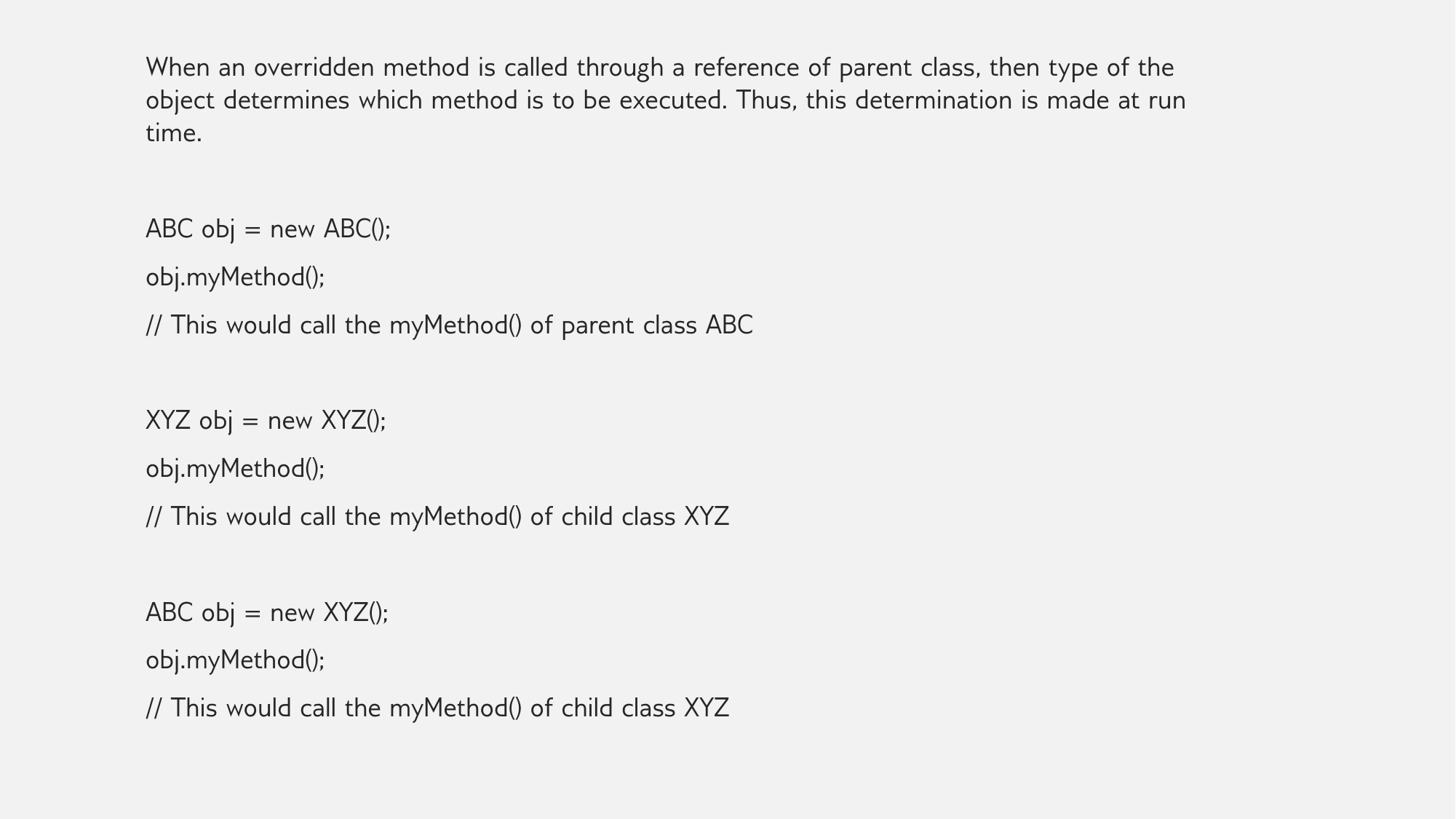

When an overridden method is called through a reference of parent class, then type of the object determines which method is to be executed. Thus, this determination is made at run time.

ABC obj = new ABC();
obj.myMethod();
// This would call the myMethod() of parent class ABC

XYZ obj = new XYZ();
obj.myMethod();
// This would call the myMethod() of child class XYZ

ABC obj = new XYZ();
obj.myMethod();
// This would call the myMethod() of child class XYZ